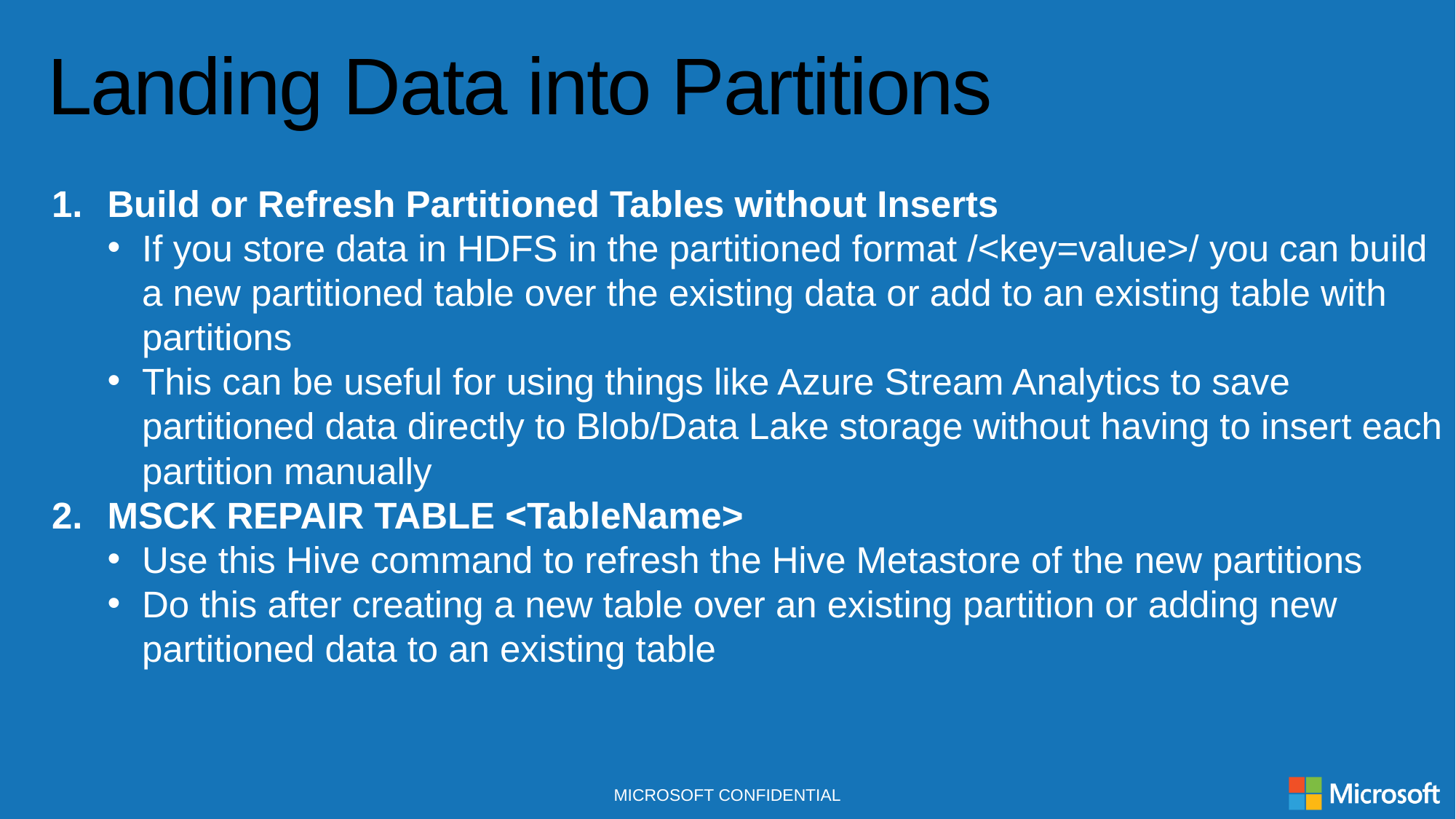

Landing Data into Partitions

Build or Refresh Partitioned Tables without Inserts
If you store data in HDFS in the partitioned format /<key=value>/ you can build a new partitioned table over the existing data or add to an existing table with partitions
This can be useful for using things like Azure Stream Analytics to save partitioned data directly to Blob/Data Lake storage without having to insert each partition manually
MSCK REPAIR TABLE <TableName>
Use this Hive command to refresh the Hive Metastore of the new partitions
Do this after creating a new table over an existing partition or adding new partitioned data to an existing table